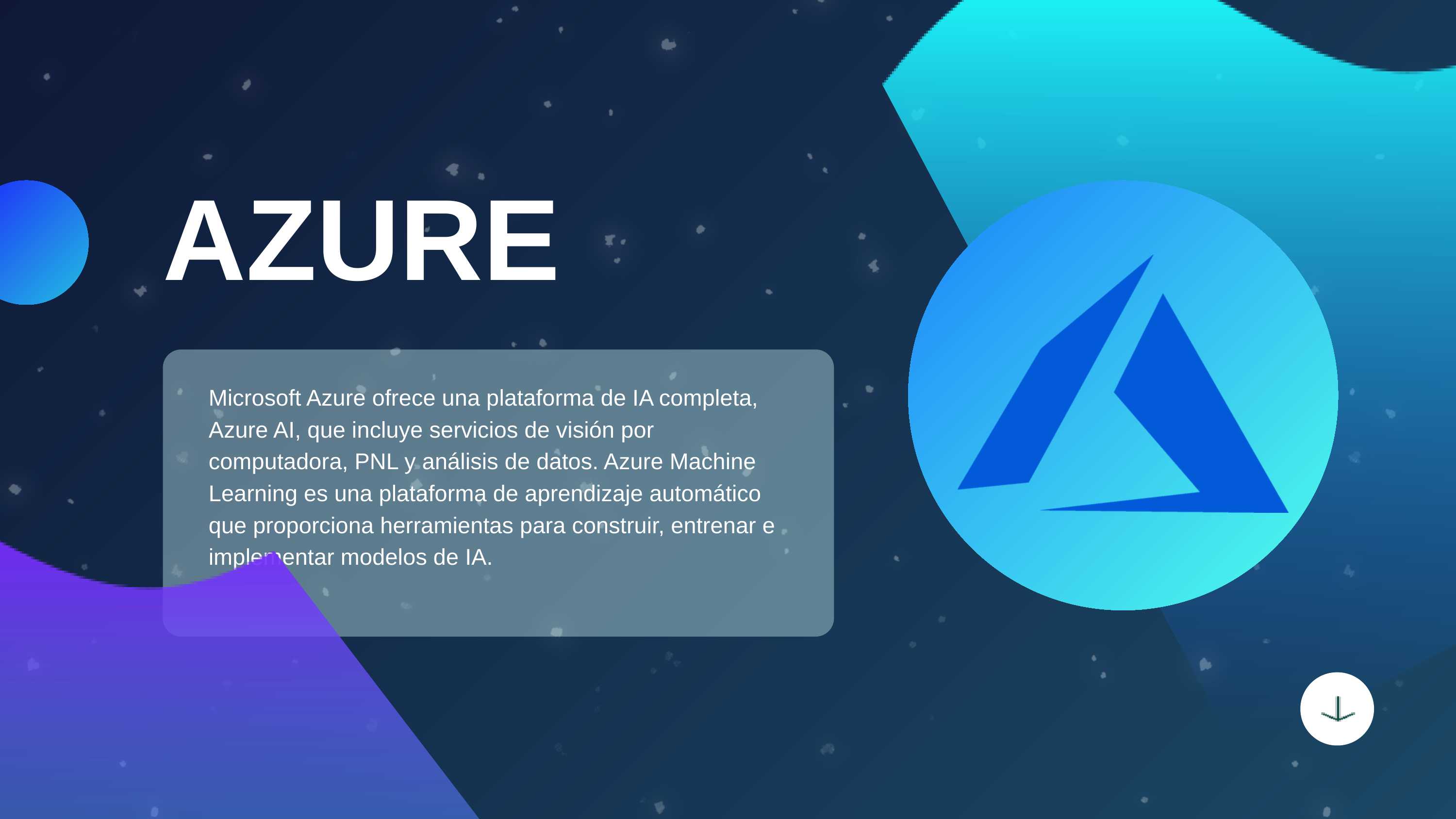

AZURE

Microsoft Azure ofrece una plataforma de IA completa, Azure AI, que incluye servicios de visión por computadora, PNL y análisis de datos. Azure Machine Learning es una plataforma de aprendizaje automático que proporciona herramientas para construir, entrenar e implementar modelos de IA.